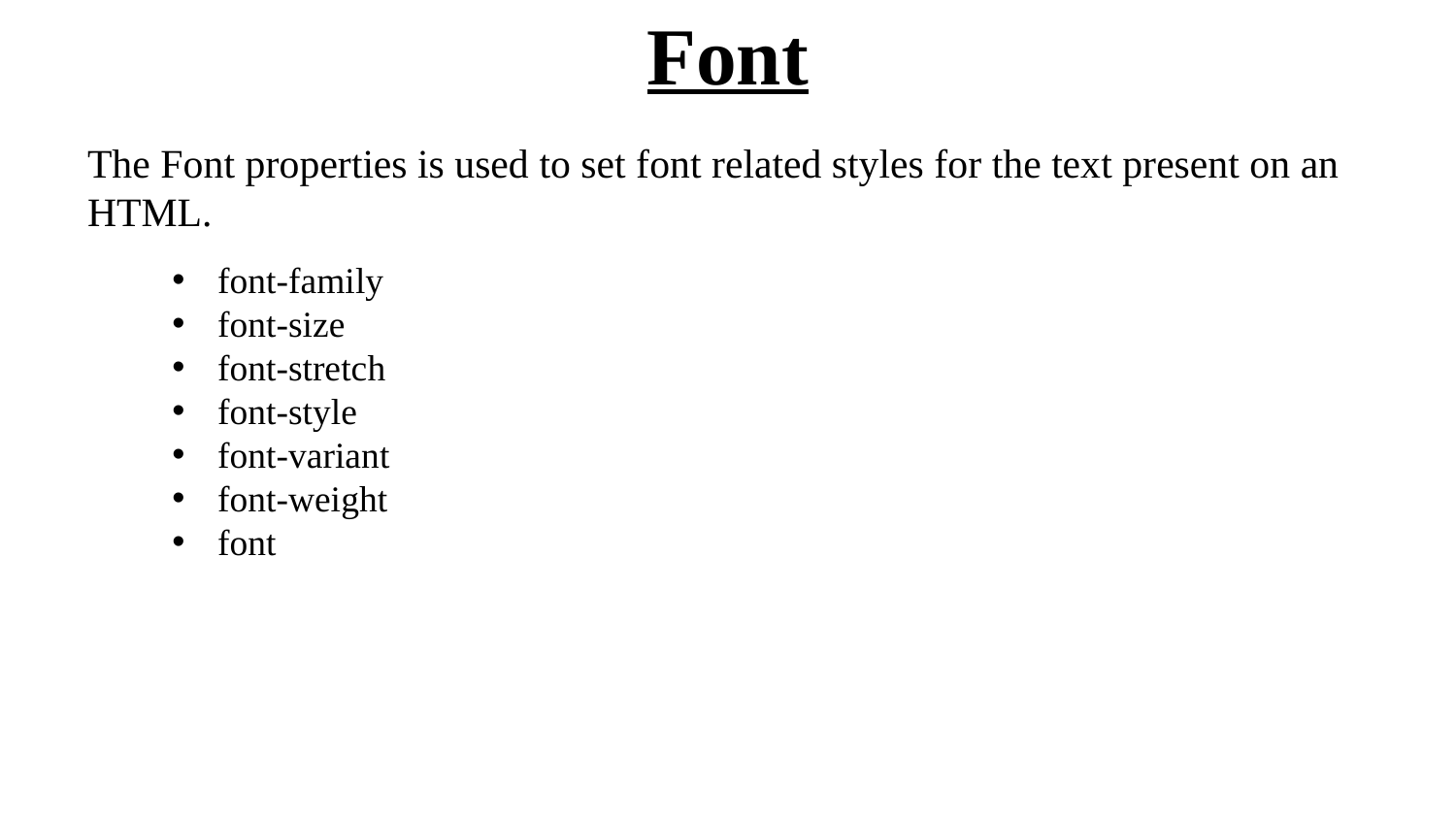

# Font
The Font properties is used to set font related styles for the text present on an HTML.
font-family
font-size
font-stretch
font-style
font-variant
font-weight
font